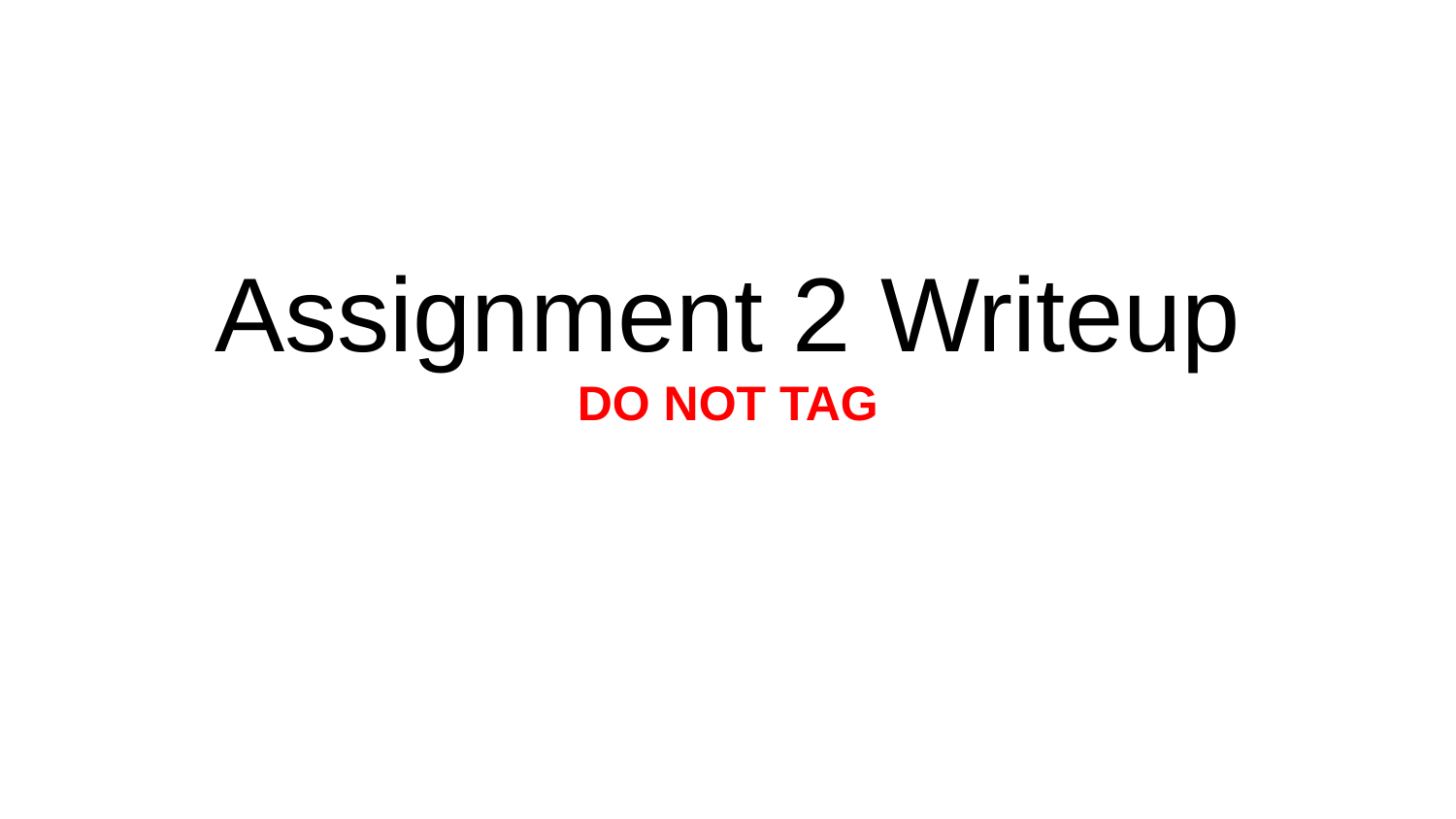

# Assignment 2 Writeup DO NOT TAG